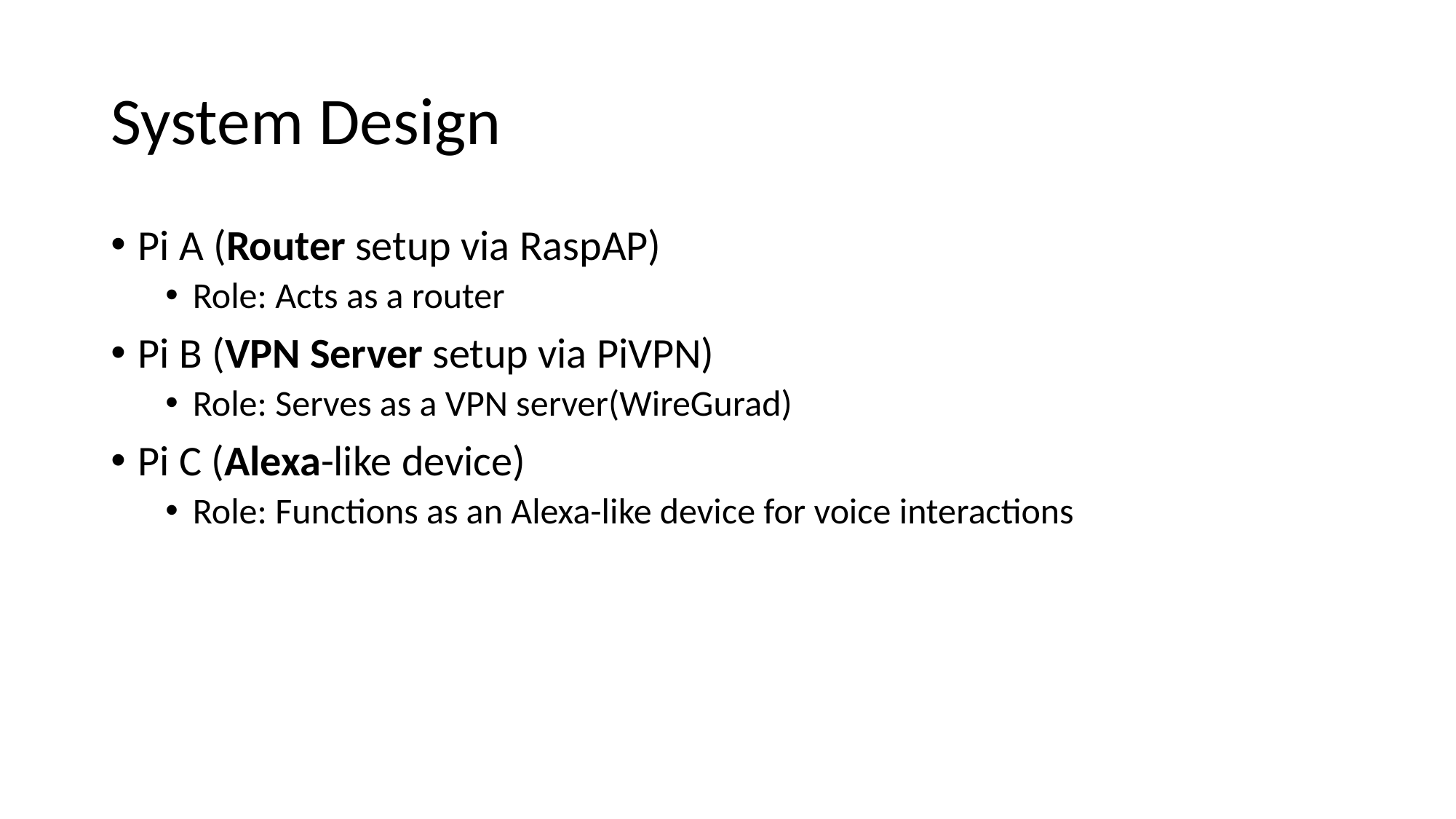

# System Design
Pi A (Router setup via RaspAP)
Role: Acts as a router
Pi B (VPN Server setup via PiVPN)
Role: Serves as a VPN server(WireGurad)
Pi C (Alexa-like device)
Role: Functions as an Alexa-like device for voice interactions